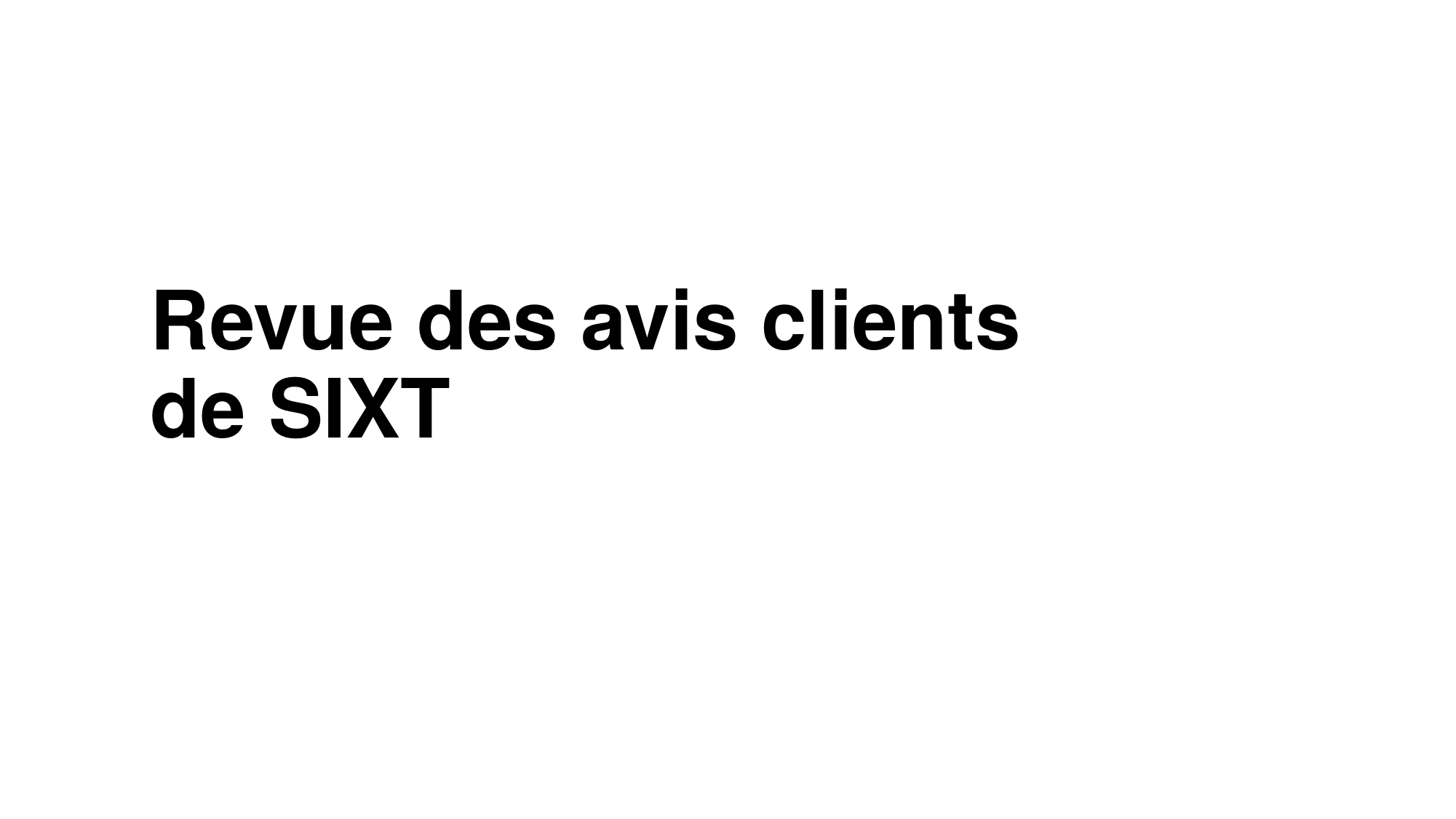

# Revue des avis clients de SIXT
10